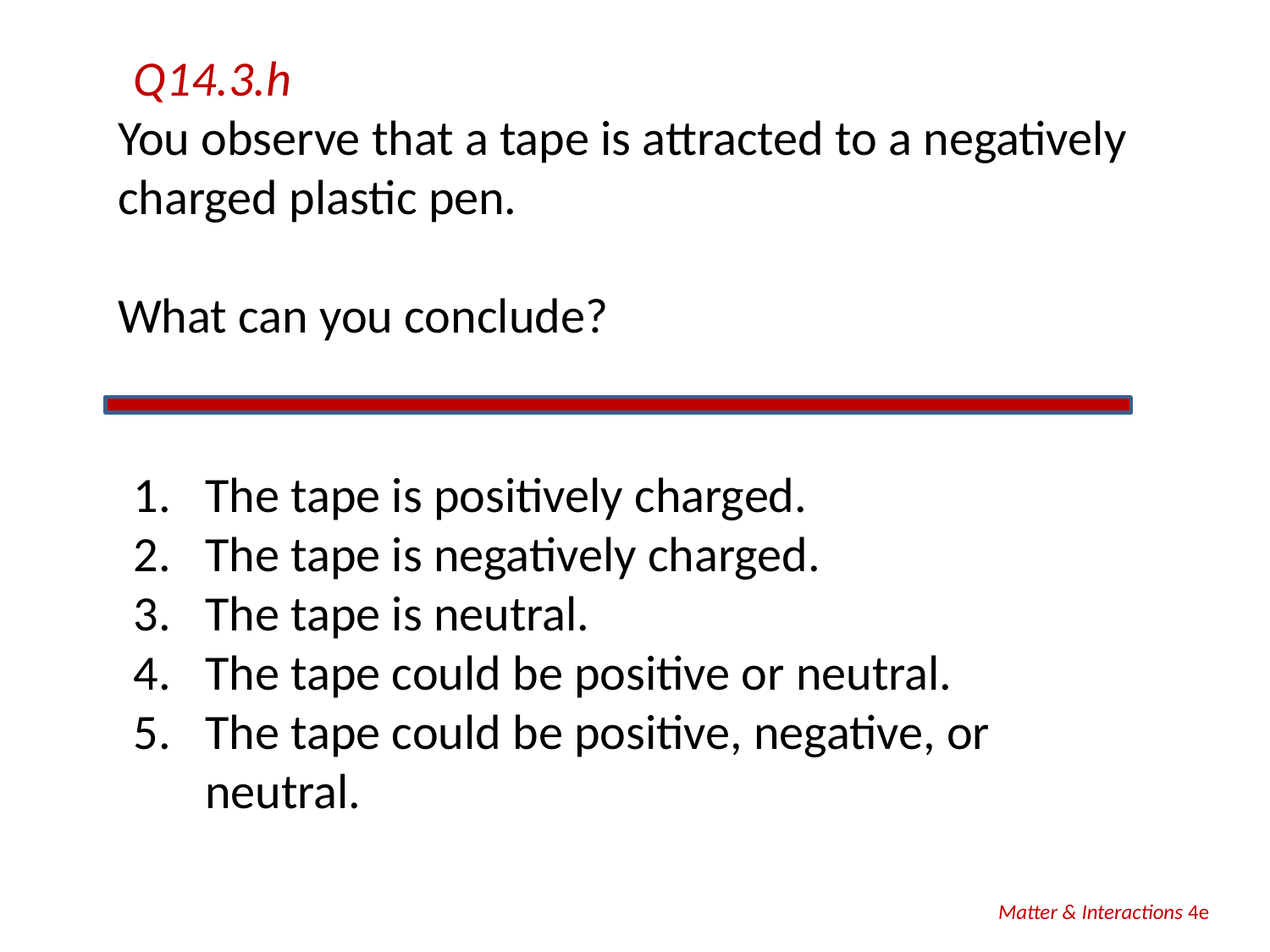

Q14.3.h
You observe that a tape is attracted to a negatively charged plastic pen.

What can you conclude?

The tape is positively charged.
The tape is negatively charged.
The tape is neutral.
The tape could be positive or neutral.
The tape could be positive, negative, or neutral.
Matter & Interactions 4e